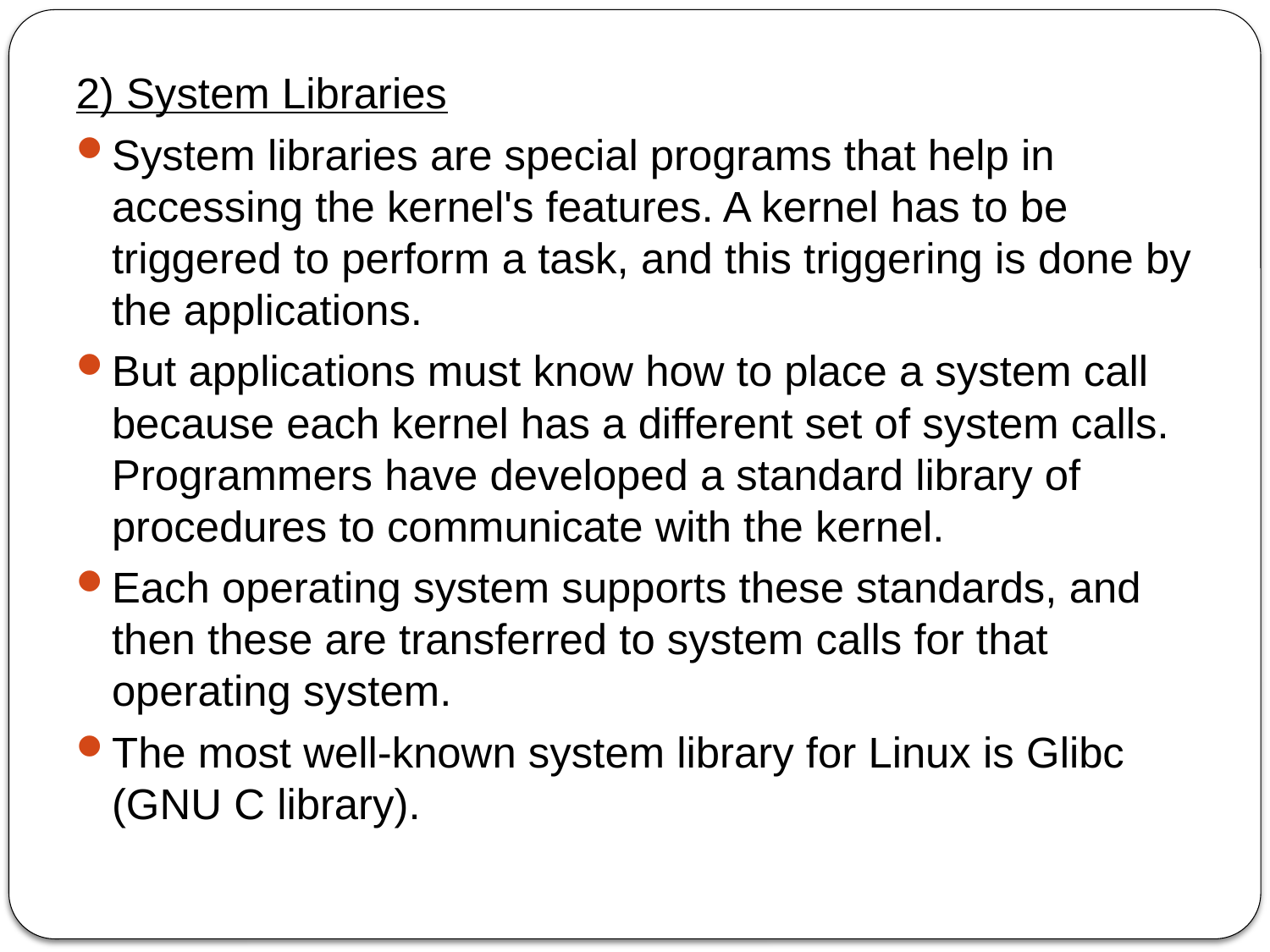

2) System Libraries
System libraries are special programs that help in accessing the kernel's features. A kernel has to be triggered to perform a task, and this triggering is done by the applications.
But applications must know how to place a system call because each kernel has a different set of system calls. Programmers have developed a standard library of procedures to communicate with the kernel.
Each operating system supports these standards, and then these are transferred to system calls for that operating system.
The most well-known system library for Linux is Glibc (GNU C library).